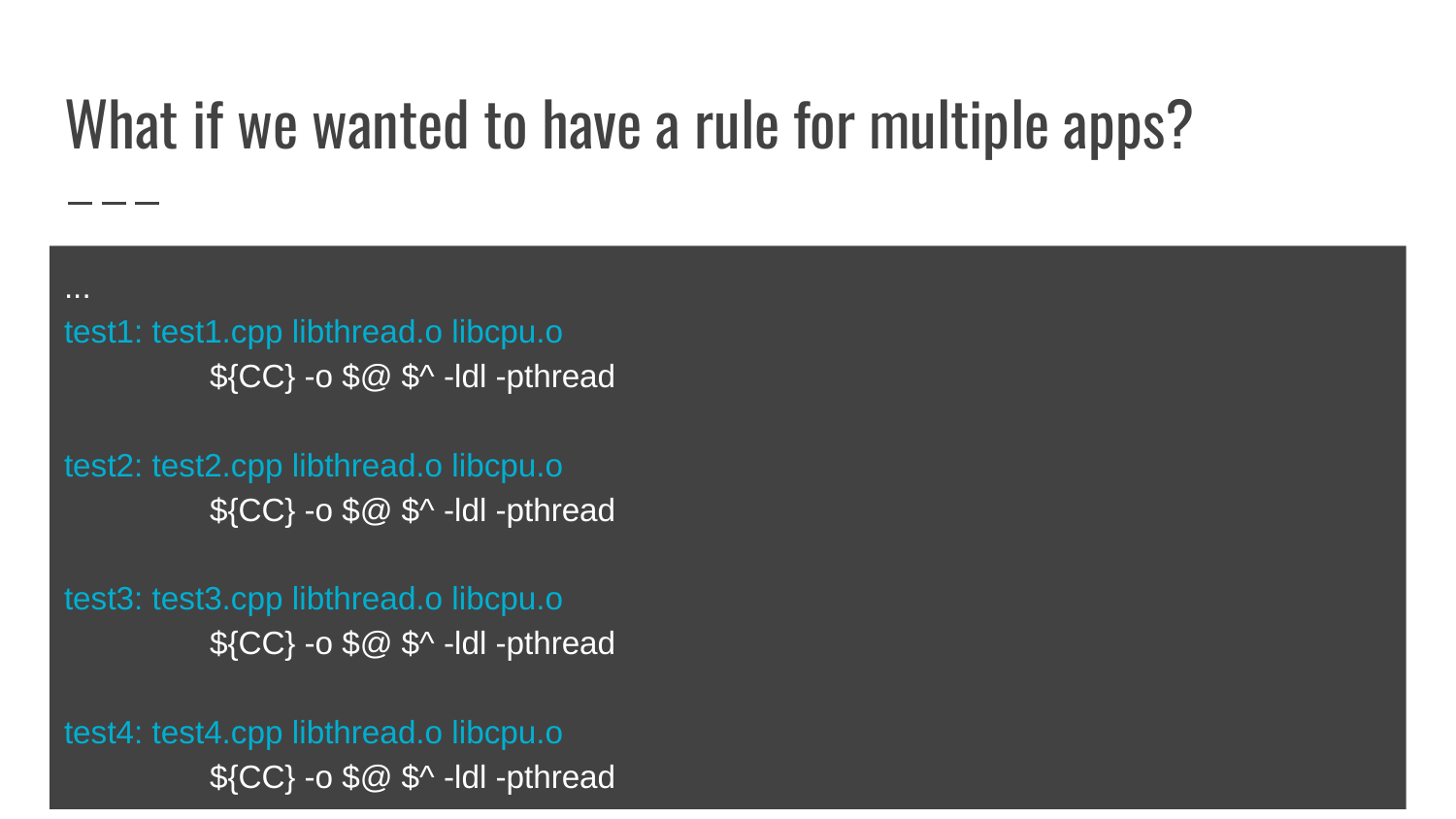

# What if we wanted to have a rule for multiple apps?
...
test1: test1.cpp libthread.o libcpu.o
	${CC} -o $@ $^ -ldl -pthread

test2: test2.cpp libthread.o libcpu.o
	${CC} -o $@ $^ -ldl -pthread

test3: test3.cpp libthread.o libcpu.o
	${CC} -o $@ $^ -ldl -pthread

test4: test4.cpp libthread.o libcpu.o
	${CC} -o $@ $^ -ldl -pthread